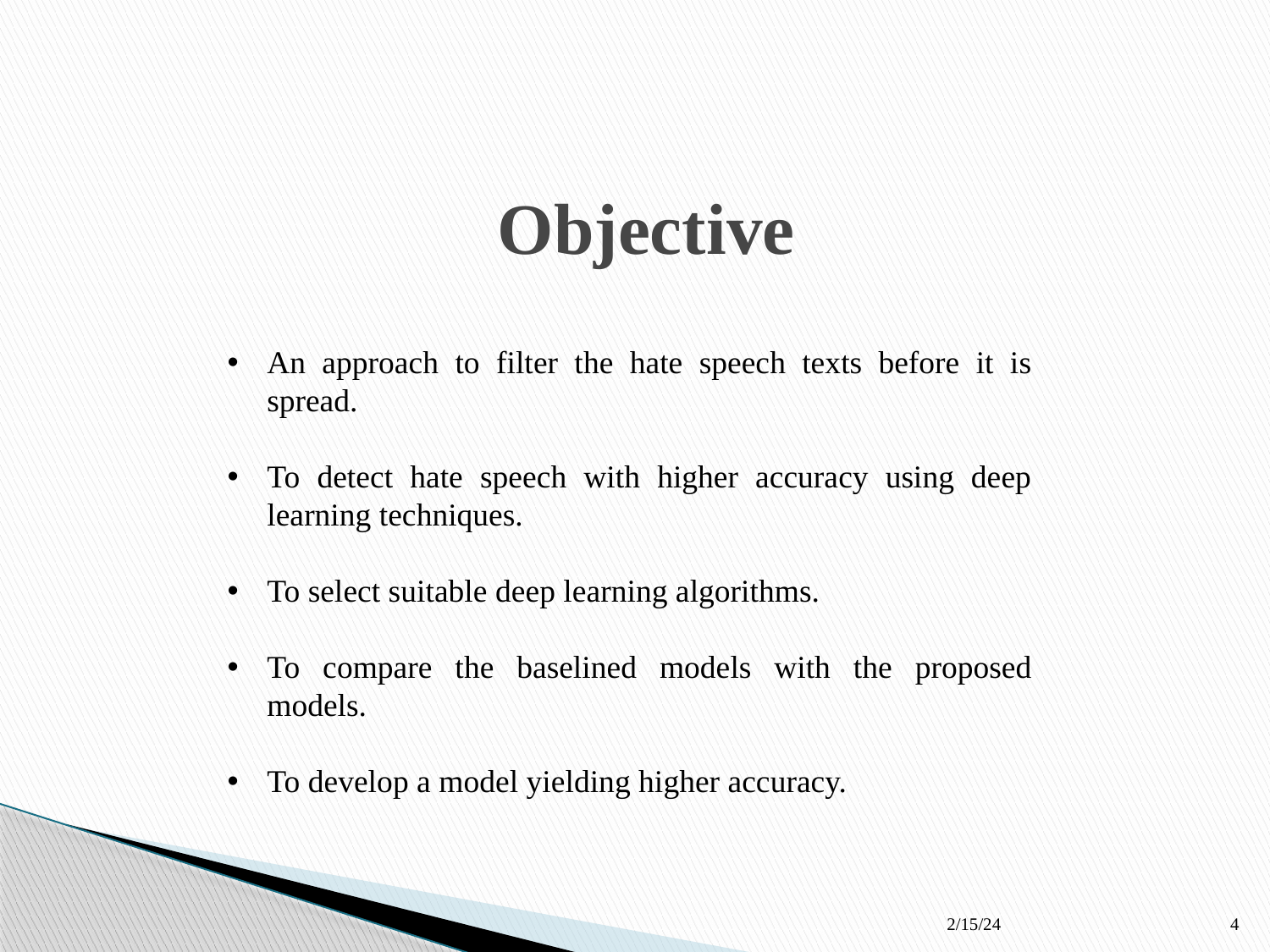

# Objective
An approach to filter the hate speech texts before it is spread.

To detect hate speech with higher accuracy using deep learning techniques.

To select suitable deep learning algorithms.

To compare the baselined models with the proposed models.

To develop a model yielding higher accuracy.

2/15/24
4